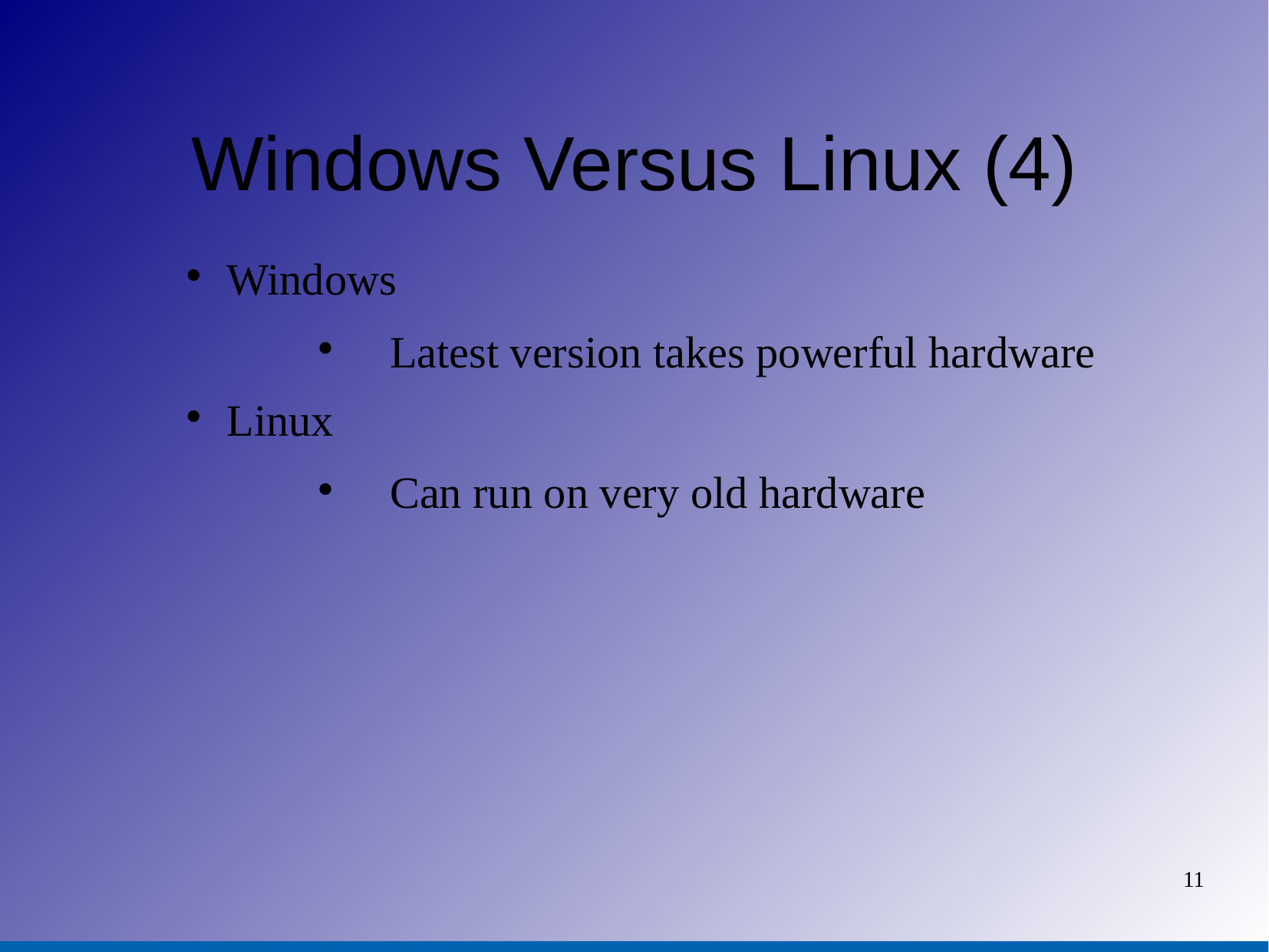

# Windows Versus Linux (4)

Windows
Latest version takes powerful hardware
Linux
Can run on very old hardware
11